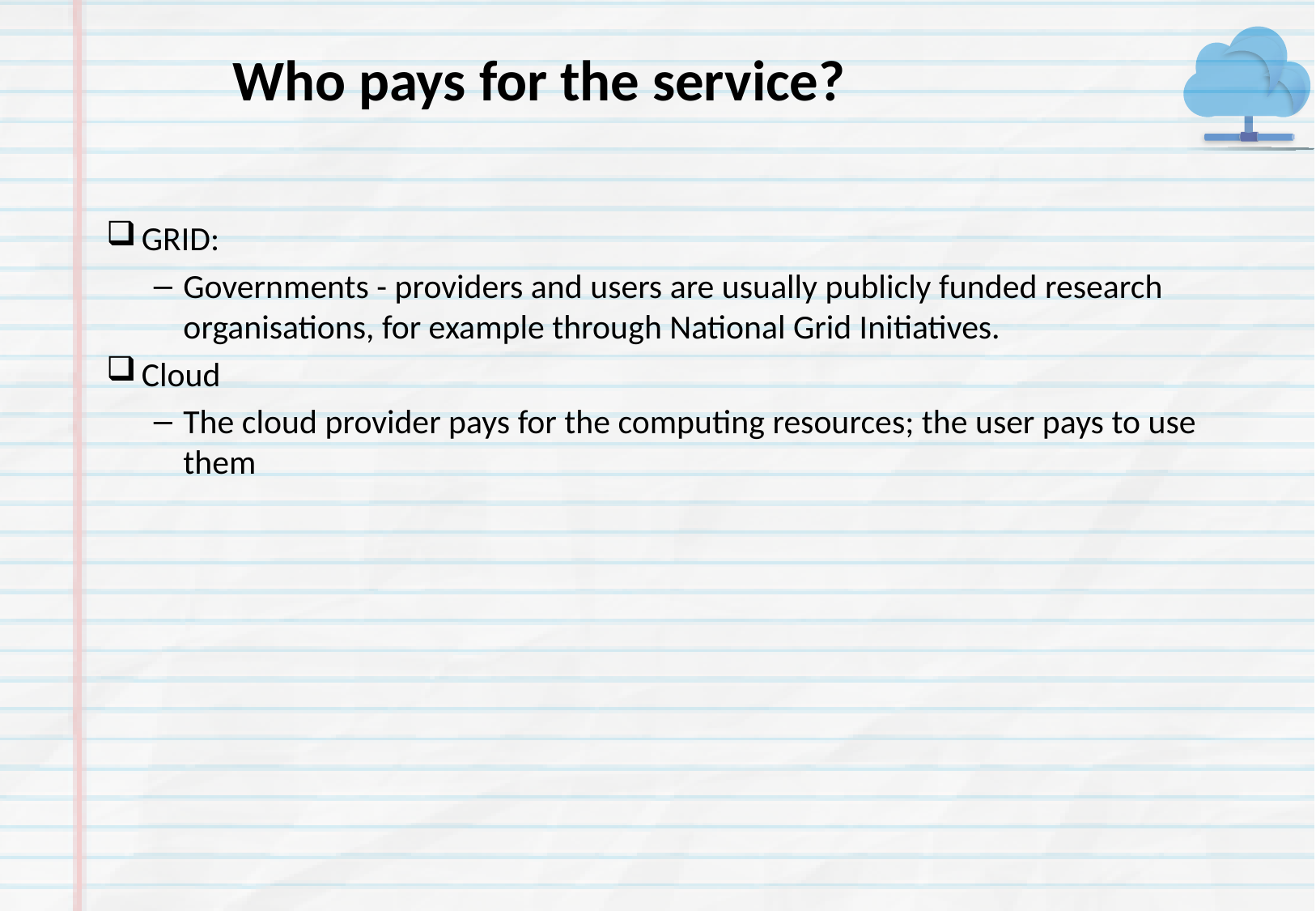

# Who pays for the service?
GRID:
Governments - providers and users are usually publicly funded research organisations, for example through National Grid Initiatives.
Cloud
The cloud provider pays for the computing resources; the user pays to use them